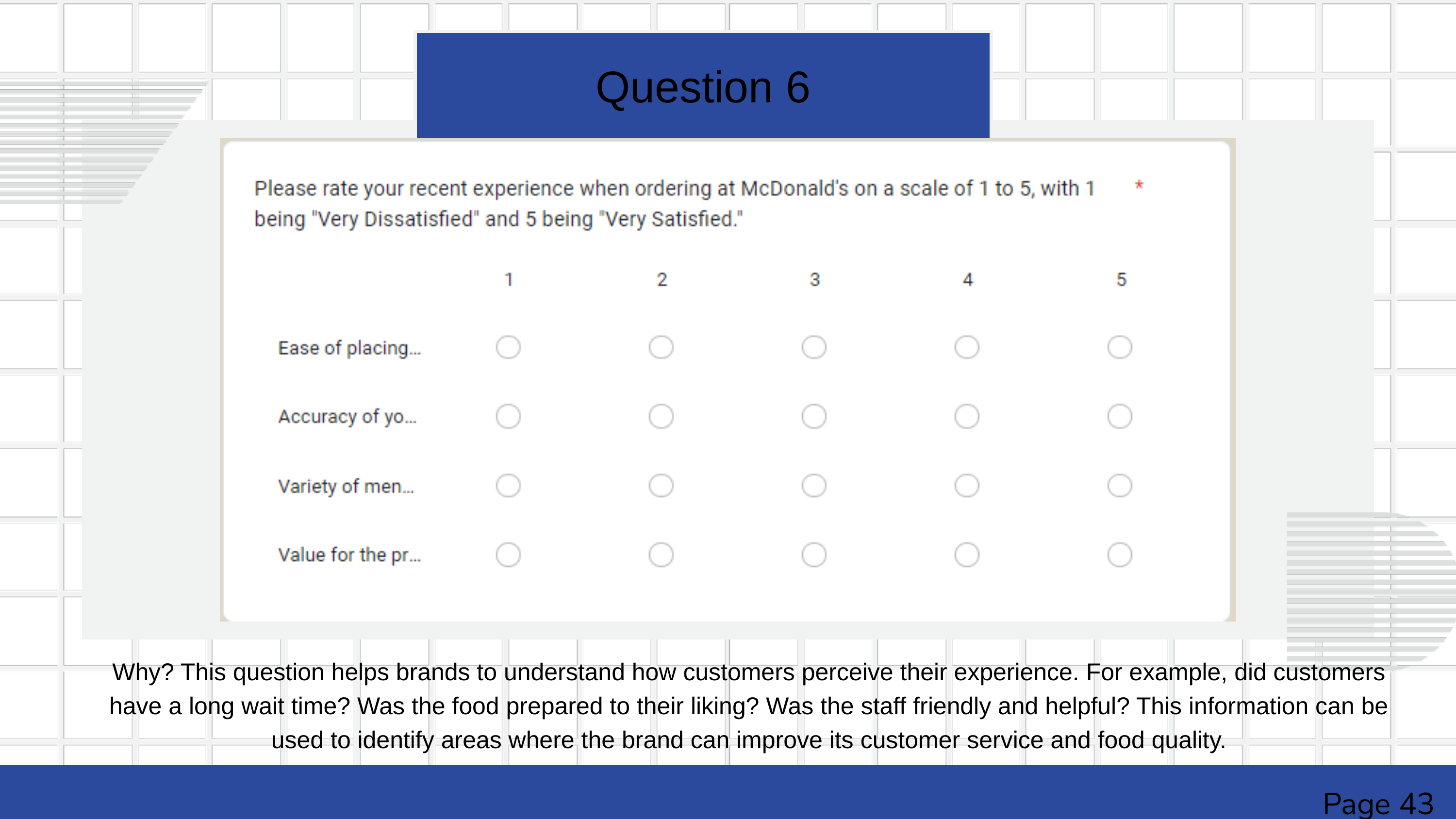

Question 6

Why? This question helps brands to understand how customers perceive their experience. For example, did customers have a long wait time? Was the food prepared to their liking? Was the staff friendly and helpful? This information can be used to identify areas where the brand can improve its customer service and food quality.

Page 43